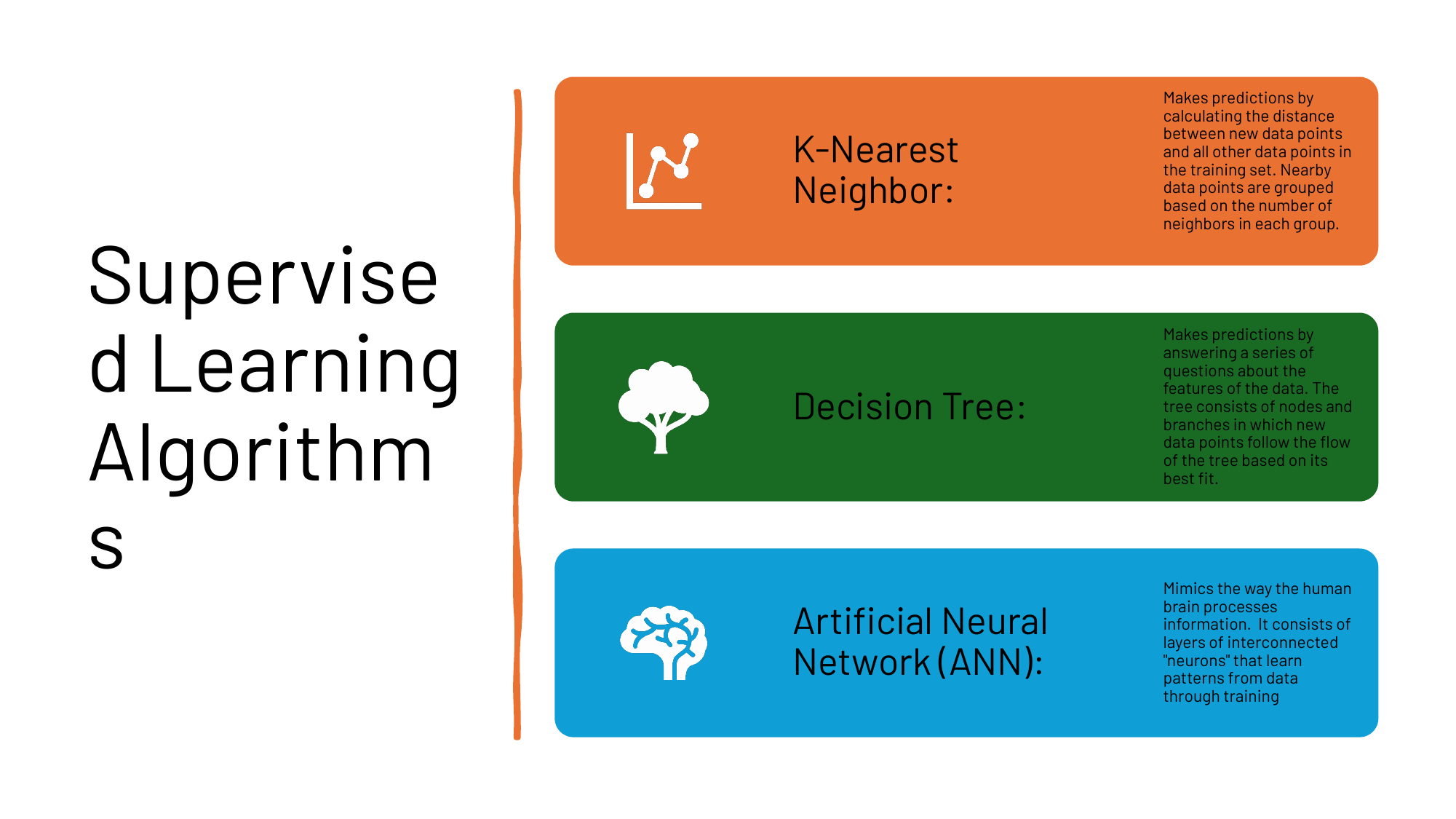

K-Nearest Neighbor:
Makes predictions by calculating the distance between new data points and all other data points in the training set. Nearby data points are grouped based on the number of neighbors in each group.
Decision Tree:
Makes predictions by answering a series of questions about the features of the data. The tree consists of nodes and branches in which new data points follow the flow of the tree based on its best fit.
Artificial Neural Network (ANN):
Mimics the way the human brain processes information.  It consists of layers of interconnected "neurons" that learn patterns from data through training
# Supervised Learning Algorithms